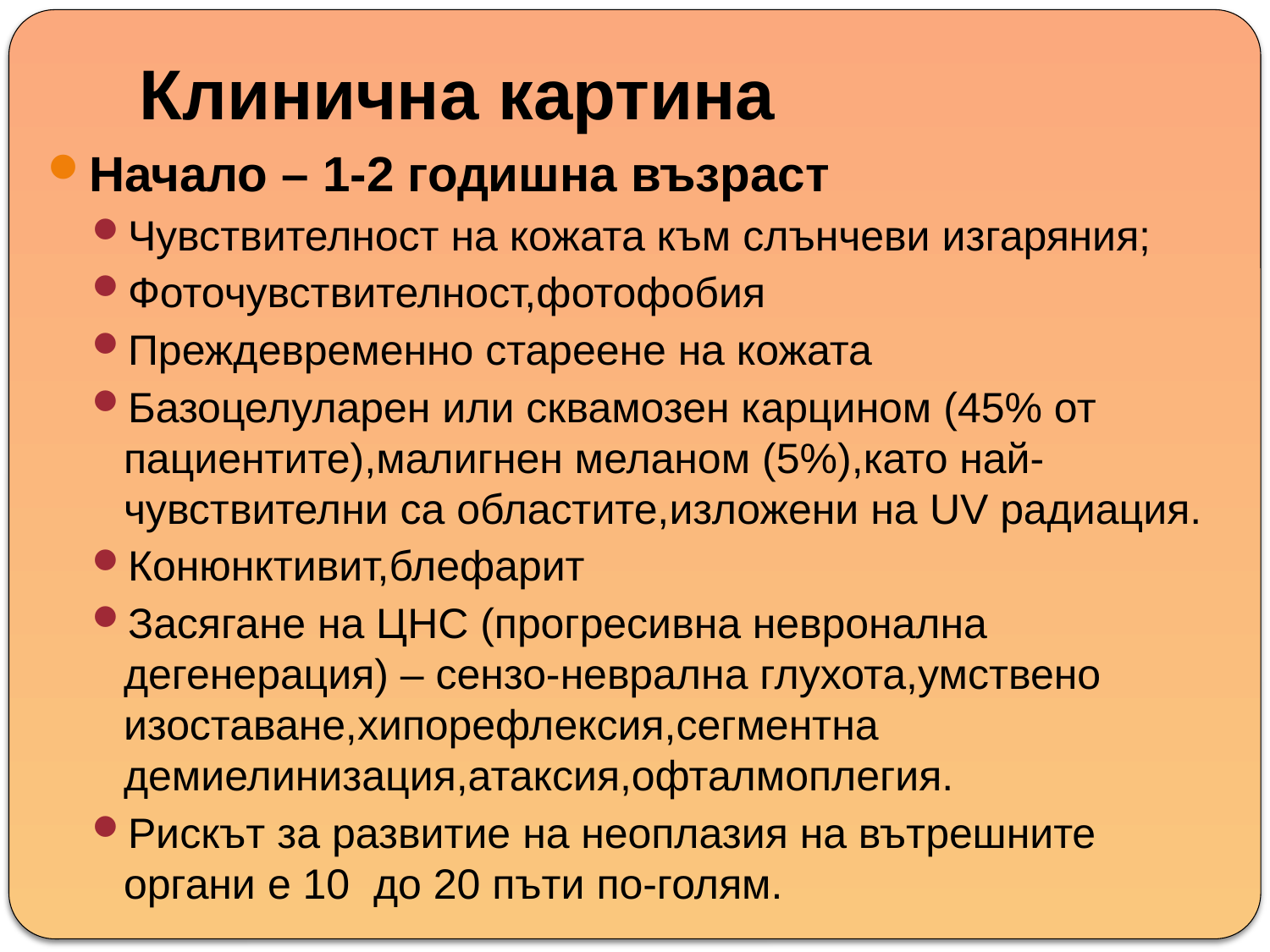

# Клинична картина
Начало – 1-2 годишна възраст
Чувствителност на кожата към слънчеви изгаряния;
Фоточувствителност,фотофобия
Преждевременно стареене на кожата
Базоцелуларен или сквамозен карцином (45% от пациентите),малигнен меланом (5%),като най-чувствителни са областите,изложени на UV радиация.
Конюнктивит,блефарит
Засягане на ЦНС (прогресивна невронална дегенерация) – сензо-неврална глухота,умствено изоставане,хипорефлексия,сегментна демиелинизация,атаксия,офталмоплегия.
Рискът за развитие на неоплазия на вътрешните органи е 10  до 20 пъти по-голям.